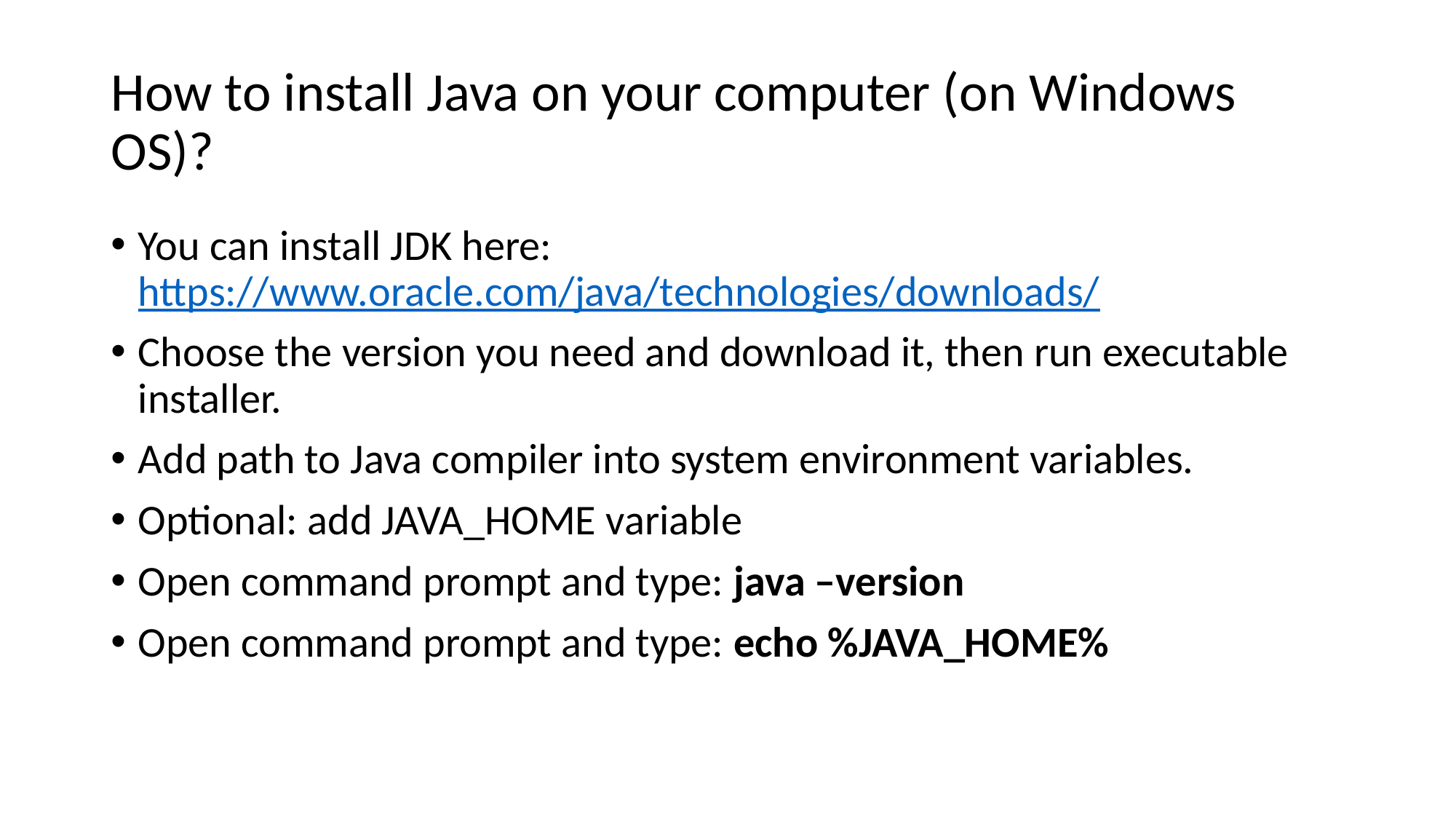

# How to install Java on your computer (on Windows OS)?
You can install JDK here: https://www.oracle.com/java/technologies/downloads/
Choose the version you need and download it, then run executable installer.
Add path to Java compiler into system environment variables.
Optional: add JAVA_HOME variable
Open command prompt and type: java –version
Open command prompt and type: echo %JAVA_HOME%